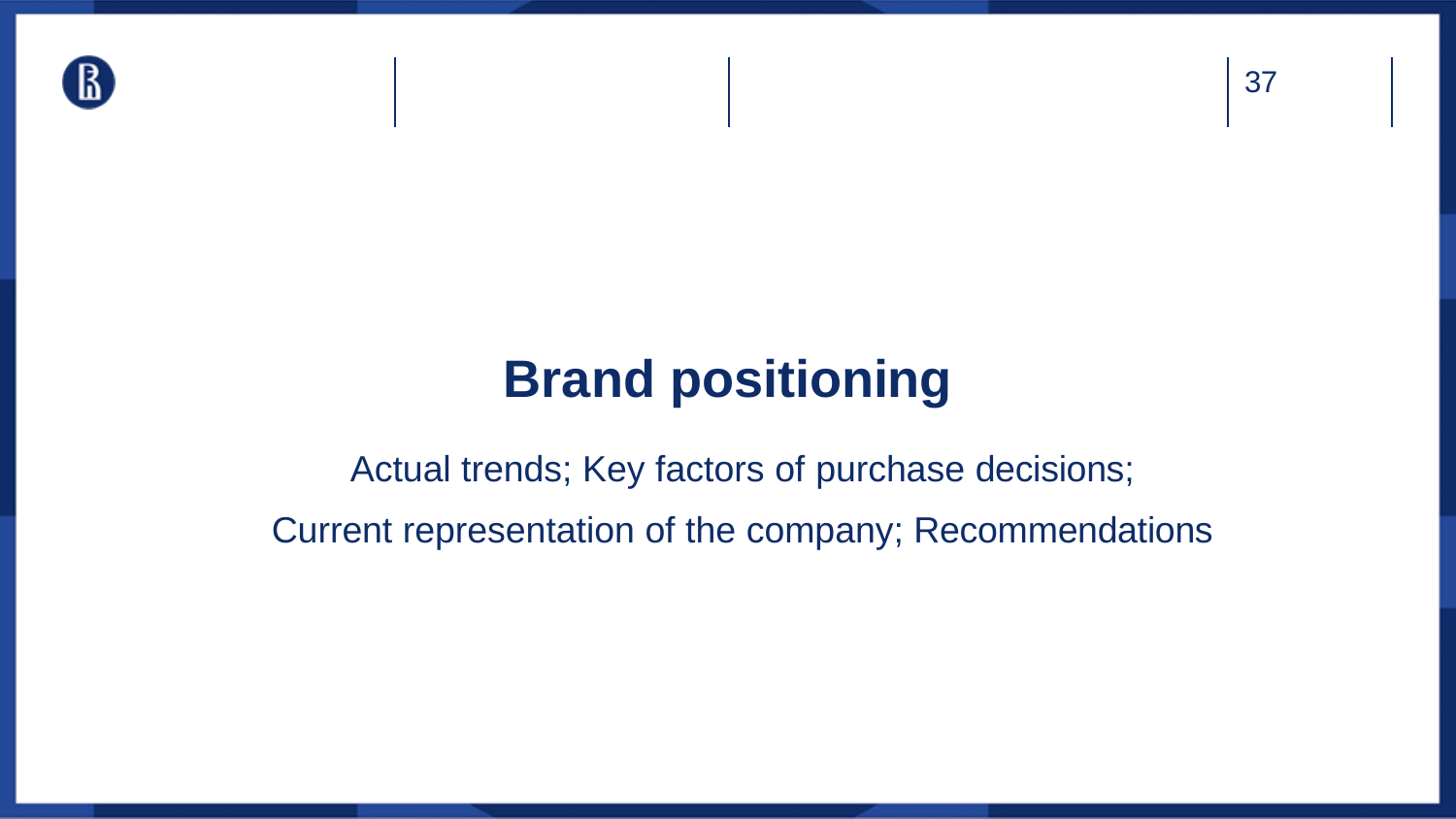

37
# Brand positioning
Actual trends; Key factors of purchase decisions;
Current representation of the company; Recommendations